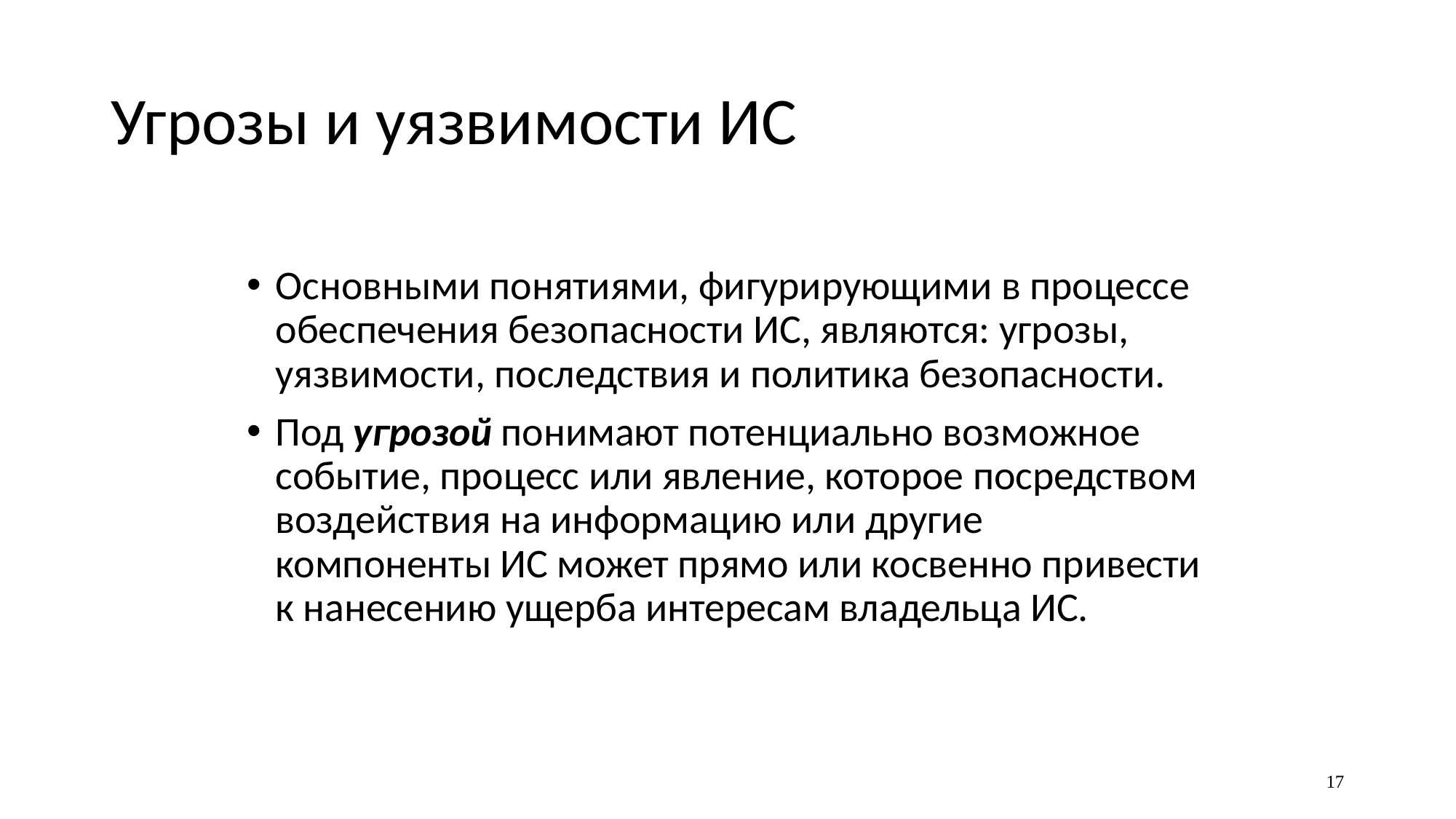

# Угрозы и уязвимости ИС
Основными понятиями, фигурирующими в процессе обеспечения безопасности ИС, являются: угрозы, уязвимости, последствия и политика безопасности.
Под угрозой понимают потенциально возможное событие, процесс или явление, которое посредством воздействия на информацию или другие компоненты ИС может прямо или косвенно привести к нанесению ущерба интересам владельца ИС.

17